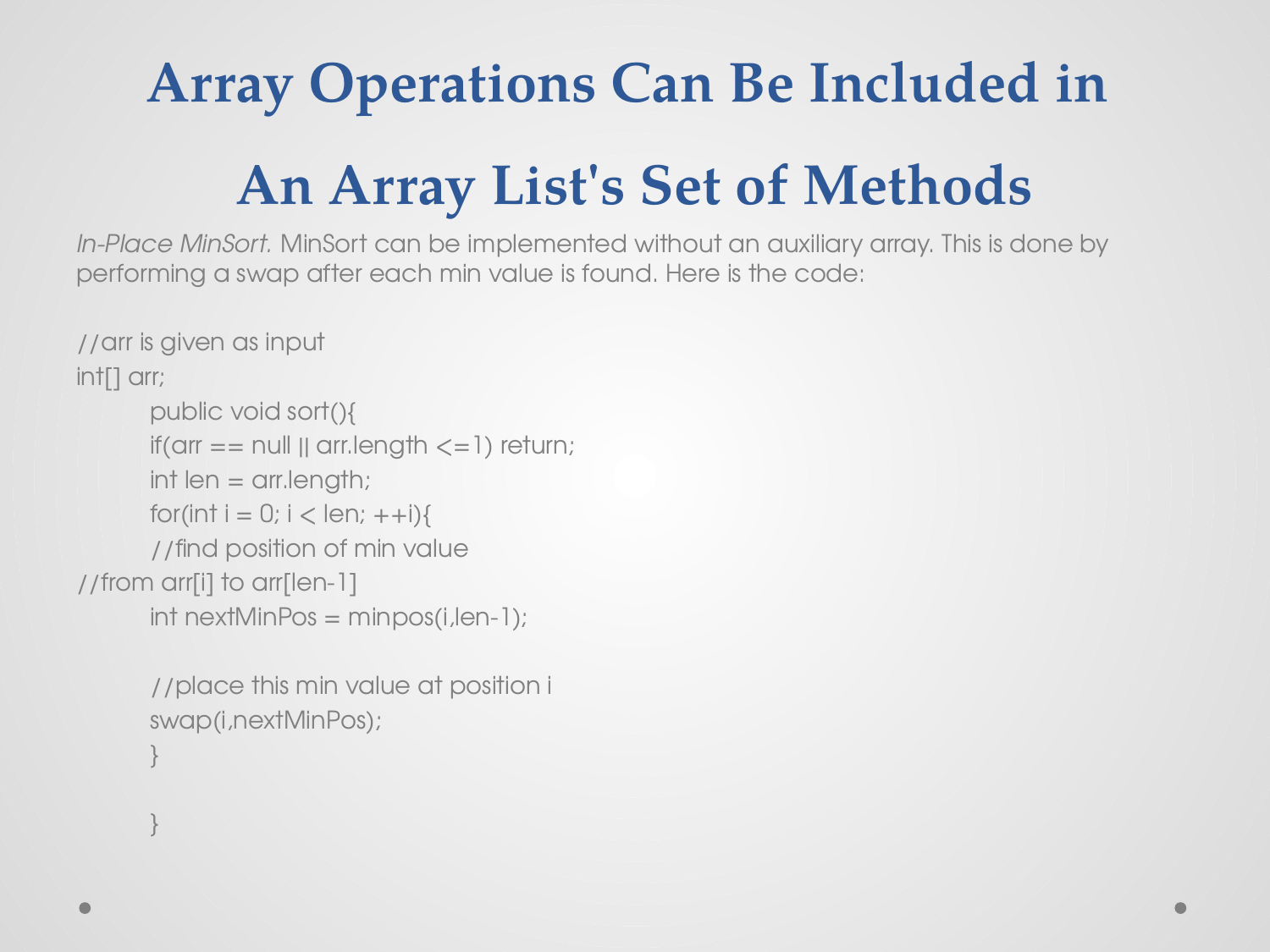

# Array Operations Can Be Included in An Array List's Set of Methods
In-Place MinSort. MinSort can be implemented without an auxiliary array. This is done by performing a swap after each min value is found. Here is the code:

//arr is given as input
int[] arr;
	public void sort(){
		if(arr == null || arr.length <=1) return;
		int len = arr.length;
		for(int i = 0; i < len; ++i){
			//find position of min value
//from arr[i] to arr[len-1]
			int nextMinPos = minpos(i,len-1);

			//place this min value at position i
			swap(i,nextMinPos);
		}

	}